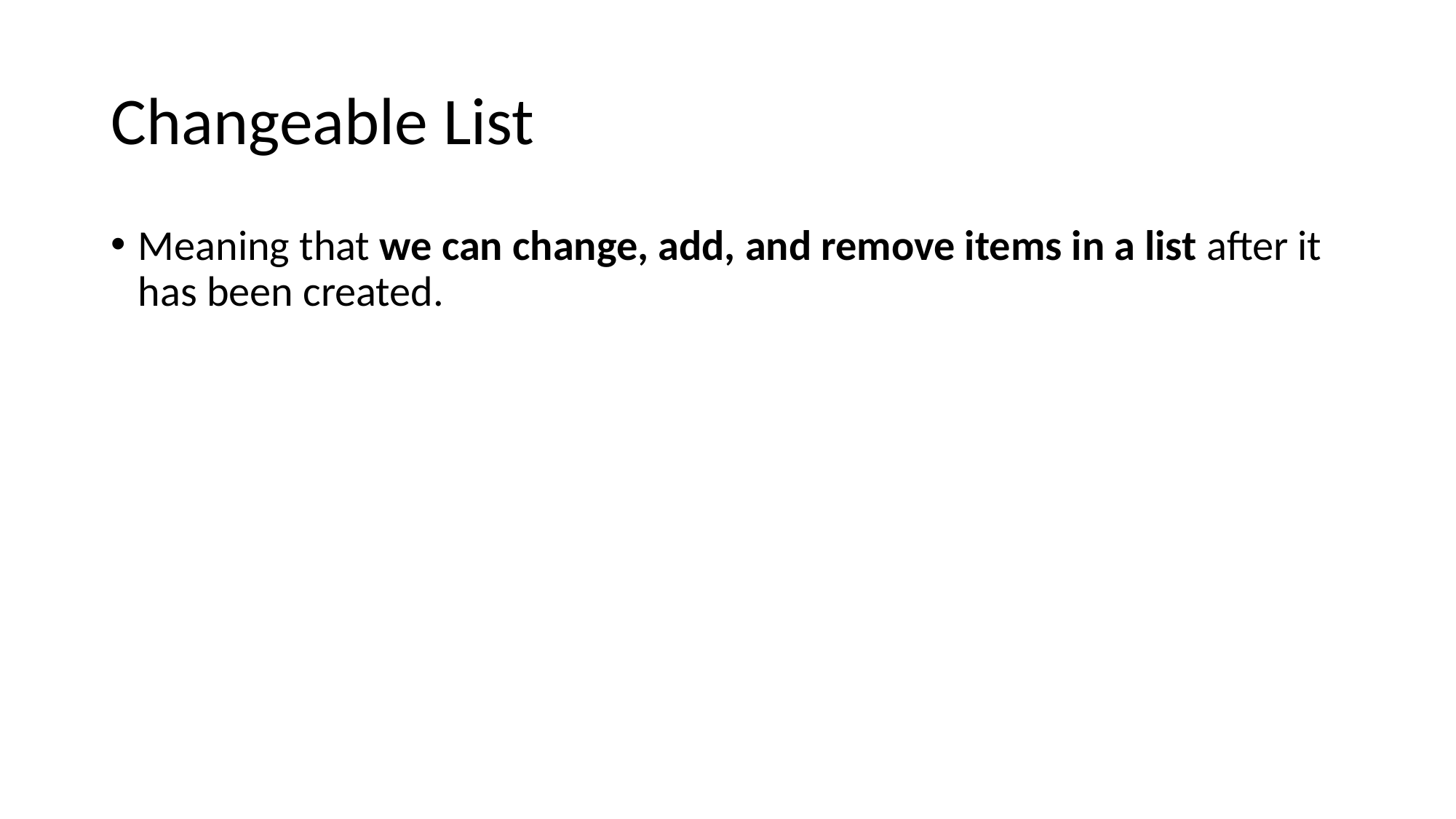

# Changeable List
Meaning that we can change, add, and remove items in a list after it has been created.